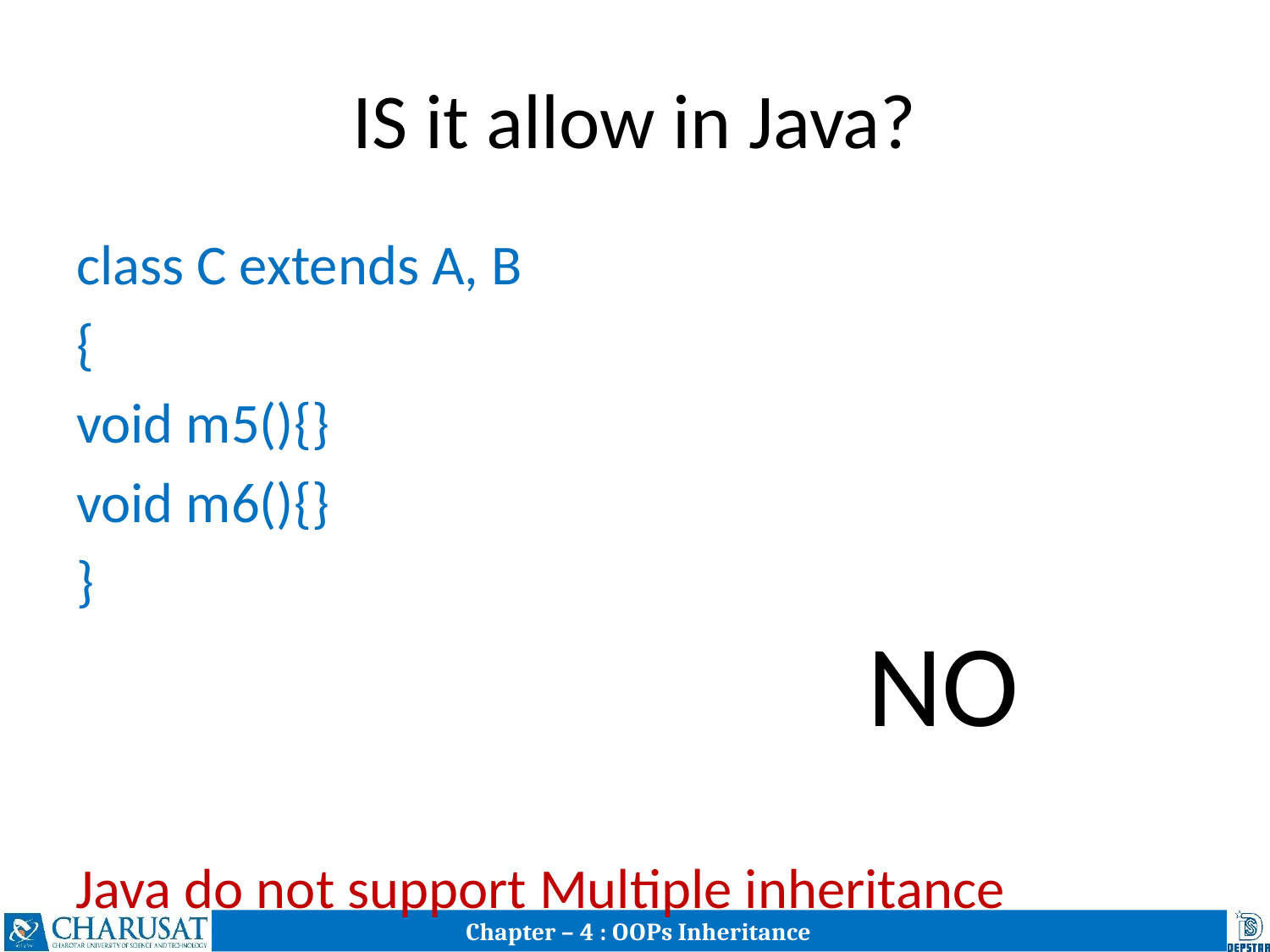

# IS it allow in Java?
class C extends A, B
{
void m5(){}
void m6(){}
}

NO
Java do not support Multiple inheritance